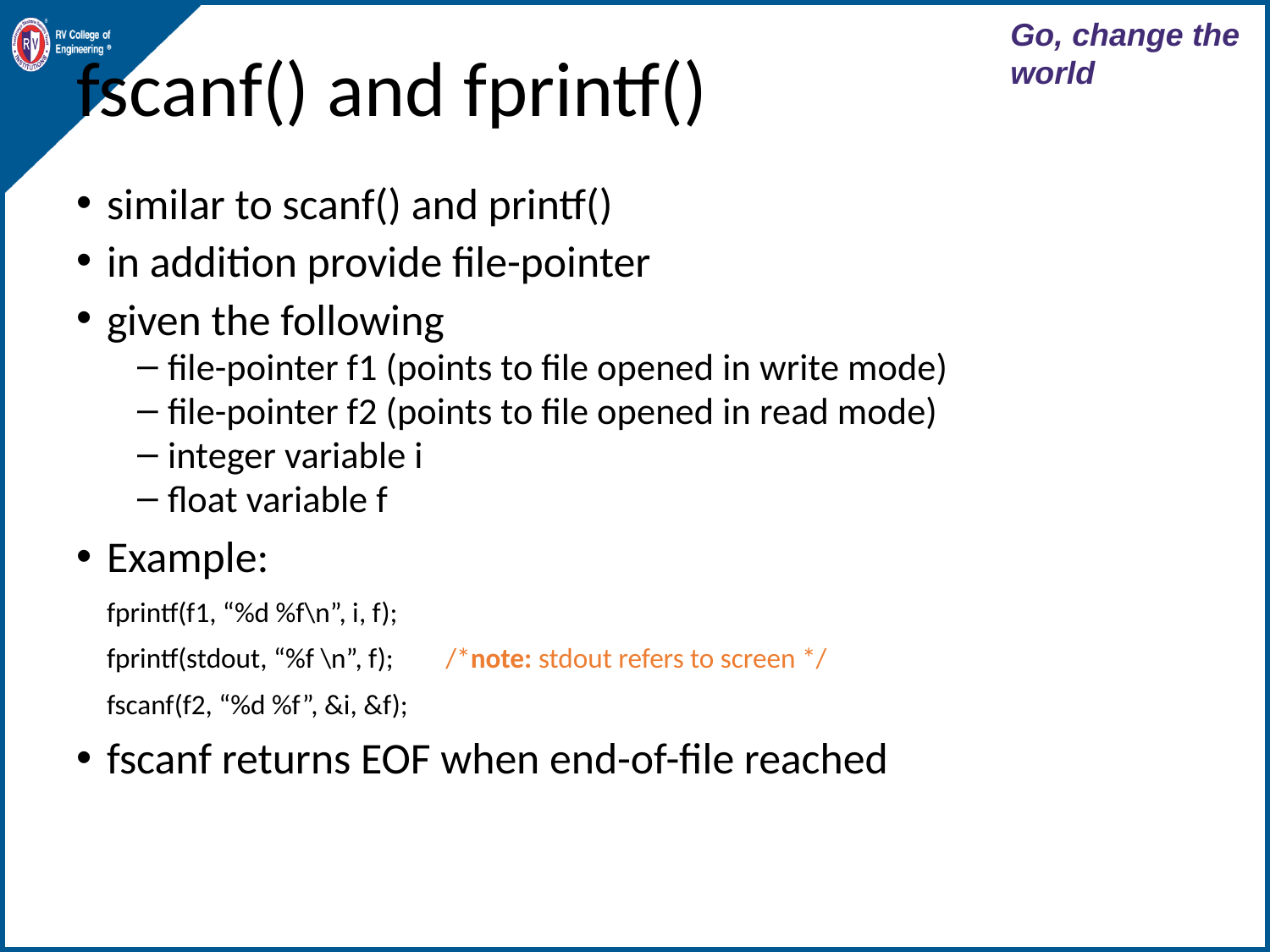

# fscanf() and fprintf()
similar to scanf() and printf()
in addition provide file-pointer
given the following
file-pointer f1 (points to file opened in write mode)
file-pointer f2 (points to file opened in read mode)
integer variable i
float variable f
Example:
			fprintf(f1, “%d %f\n”, i, f);
			fprintf(stdout, “%f \n”, f);  	/*note: stdout refers to screen */
			fscanf(f2, “%d %f”, &i, &f);
fscanf returns EOF when end-of-file reached